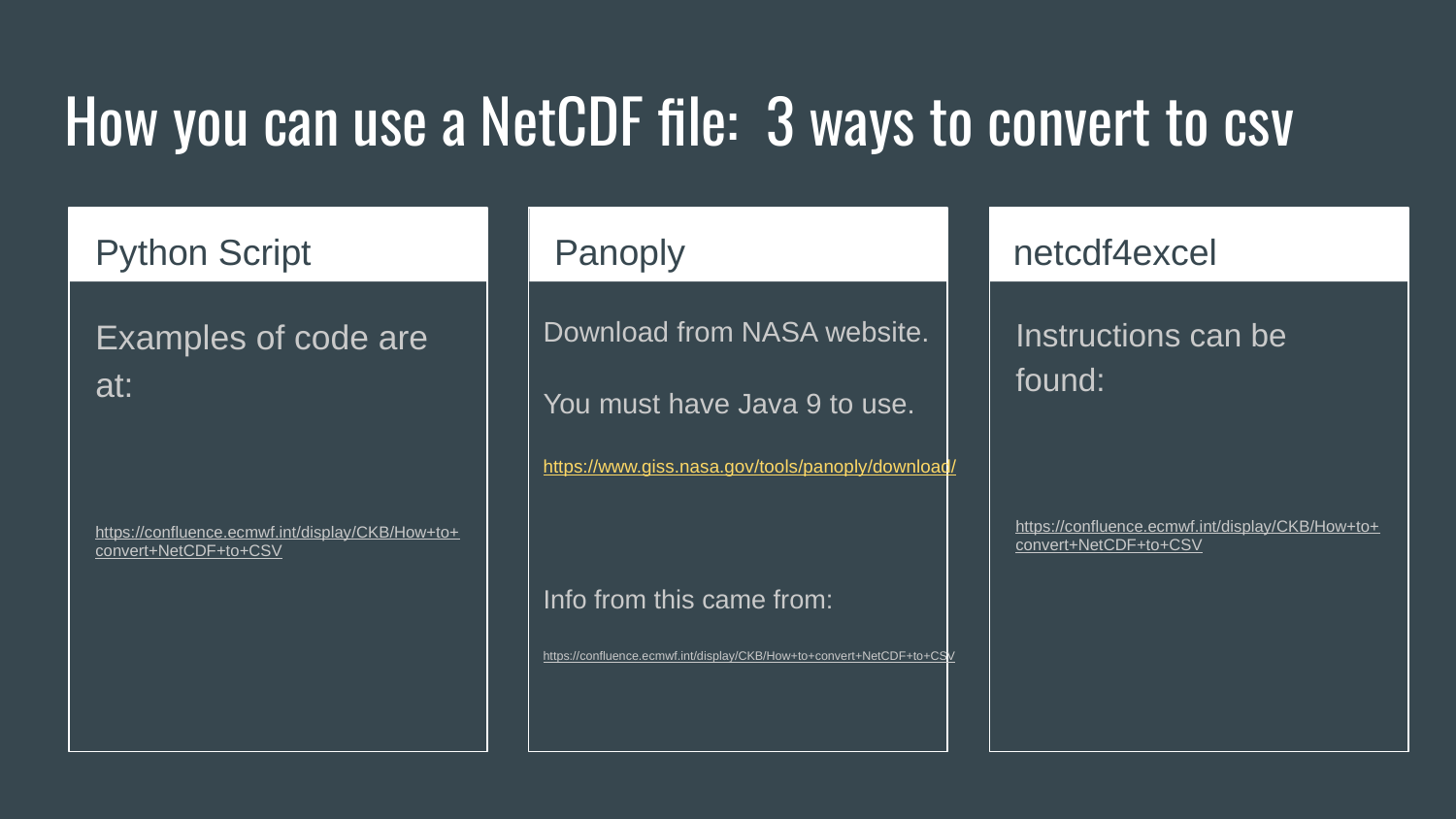

# How you can use a NetCDF file:  3 ways to convert to csv

Python Script

Panoply

netcdf4excel
Examples of code are at:

https://confluence.ecmwf.int/display/CKB/How+to+convert+NetCDF+to+CSV
Download from NASA website.
You must have Java 9 to use.
https://www.giss.nasa.gov/tools/panoply/download/

Info from this came from:
https://confluence.ecmwf.int/display/CKB/How+to+convert+NetCDF+to+CSV
Instructions can be found:

https://confluence.ecmwf.int/display/CKB/How+to+convert+NetCDF+to+CSV